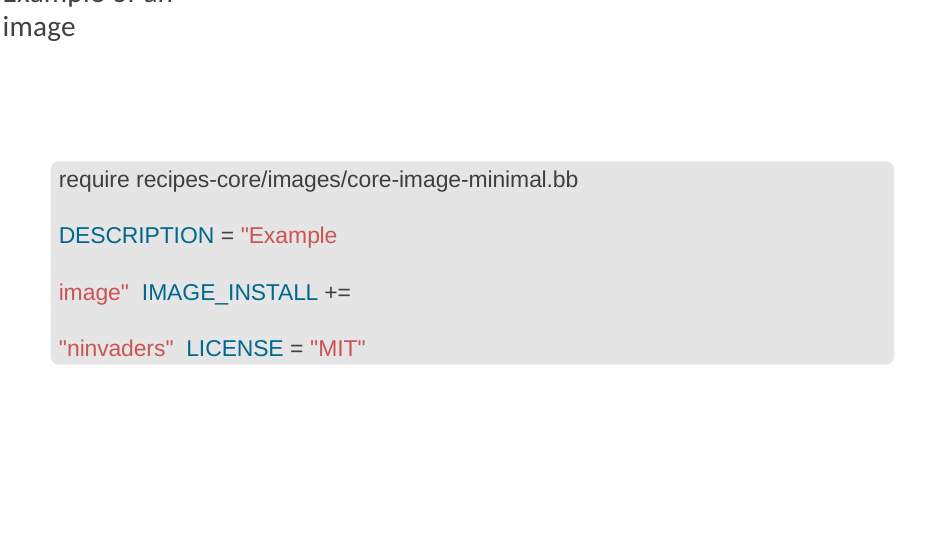

# Example of an image

require recipes-core/images/core-image-minimal.bb
DESCRIPTION = "Example image"  IMAGE_INSTALL += "ninvaders"  LICENSE = "MIT"
188/300
Remake by Mao Huynh